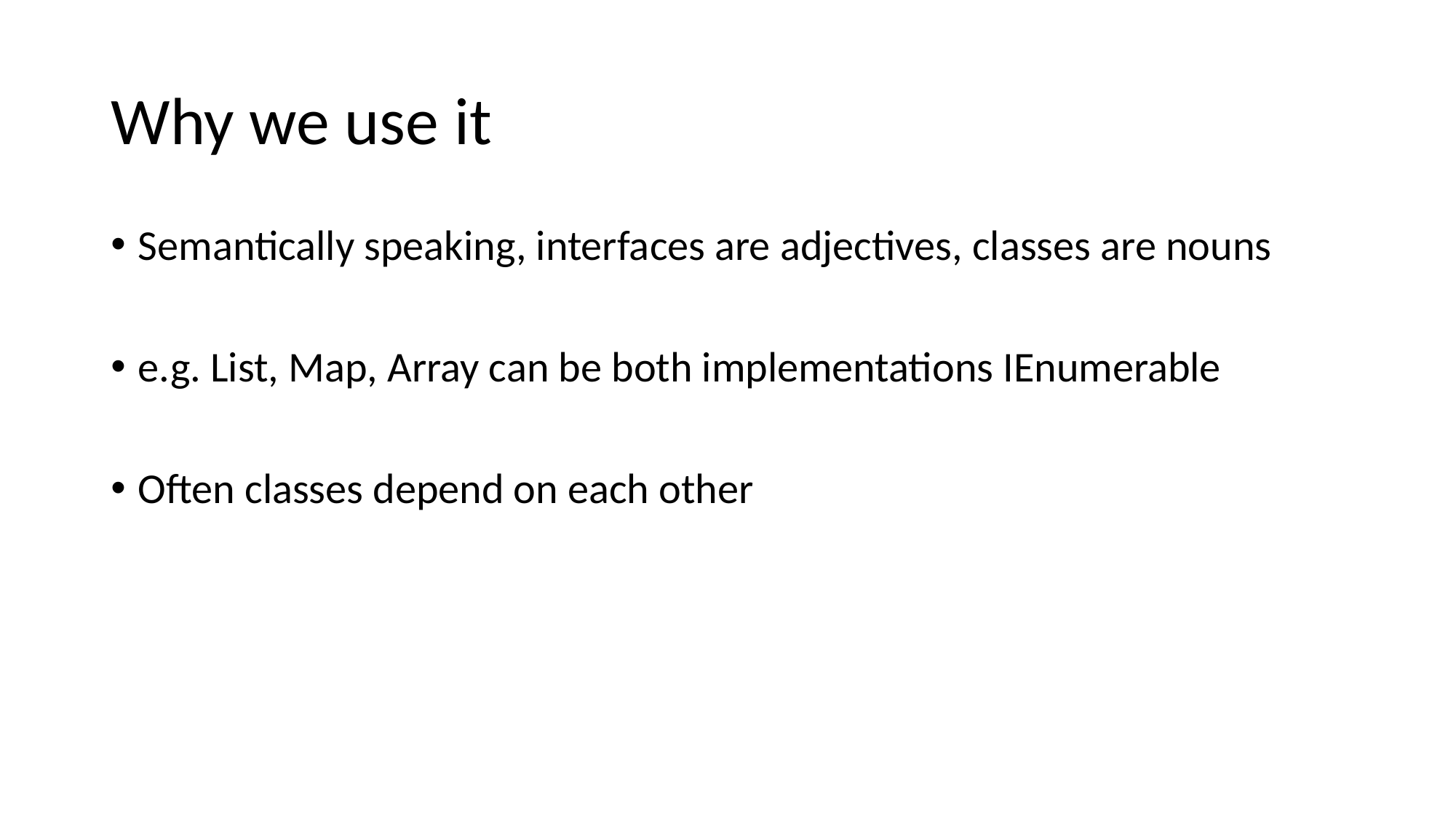

# Why we use it
Semantically speaking, interfaces are adjectives, classes are nouns

e.g. List, Map, Array can be both implementations IEnumerable

Often classes depend on each other